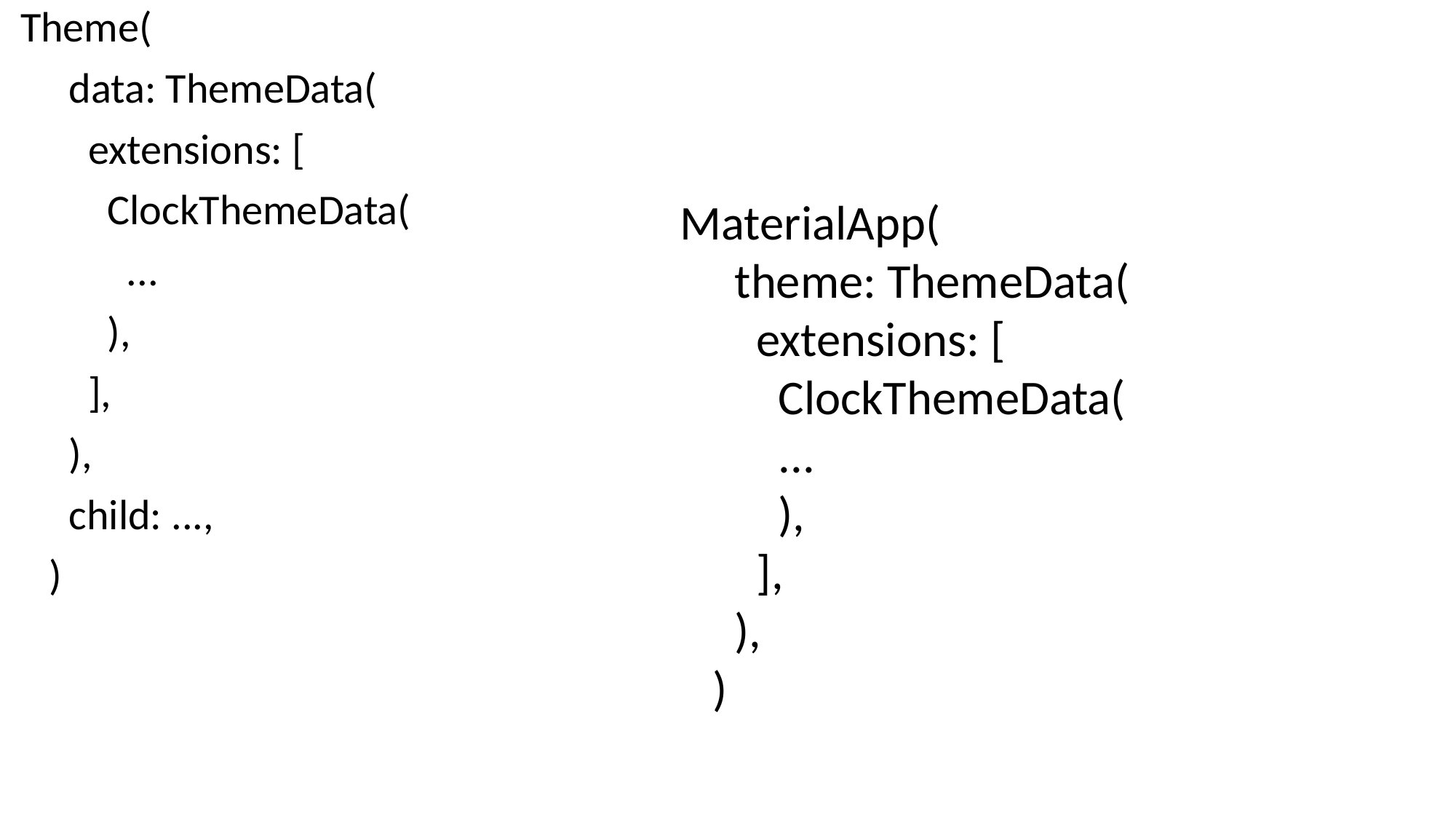

Theme(
      data: ThemeData(
        extensions: [
          ClockThemeData(
            ...
          ),
        ],
      ),
      child: ...,
    )

 MaterialApp(
      theme: ThemeData(
        extensions: [
          ClockThemeData(
          ...
          ),
        ],
      ),
    )